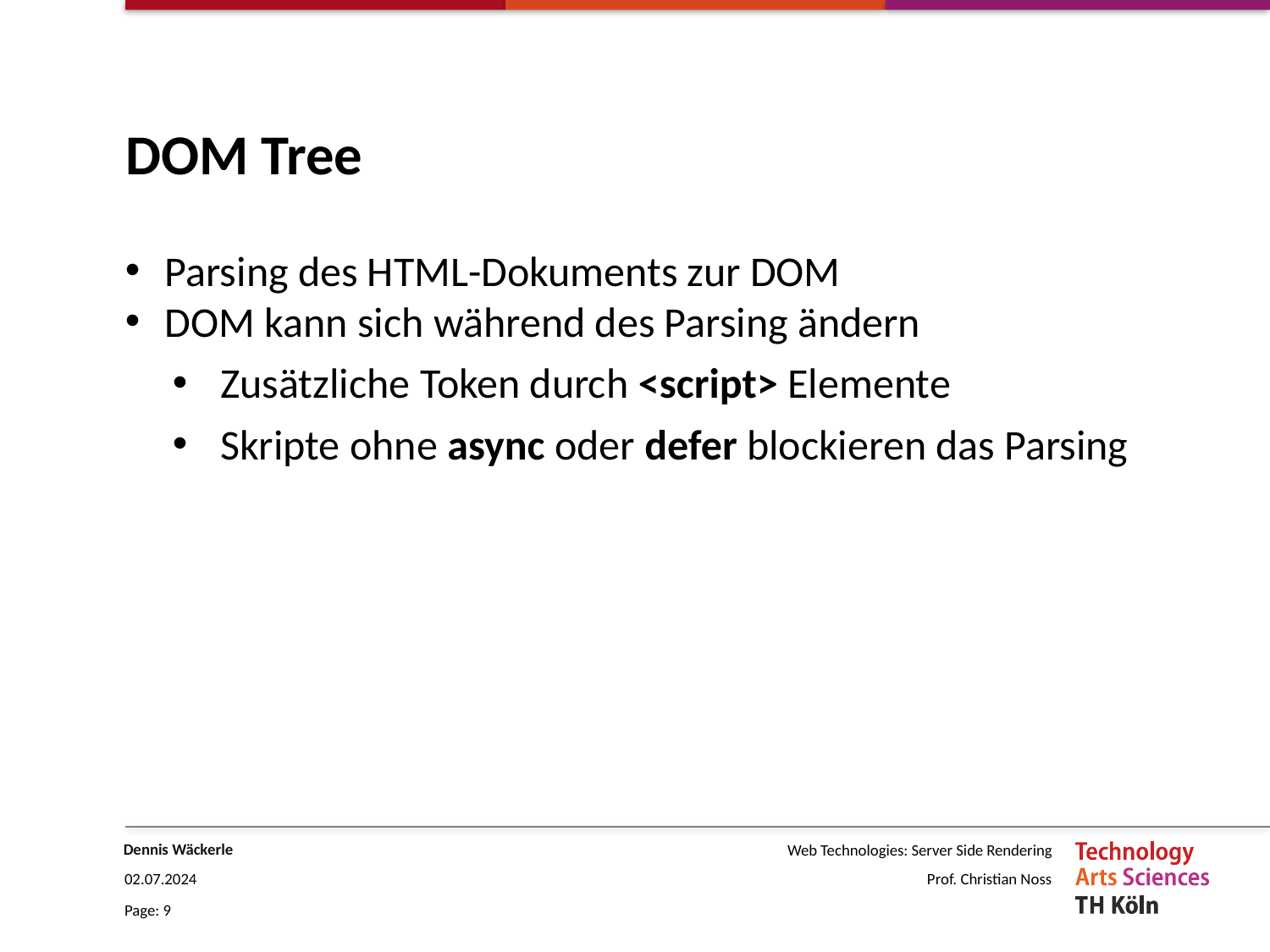

# DOM Tree
Parsing des HTML-Dokuments zur DOM
DOM kann sich während des Parsing ändern
Zusätzliche Token durch <script> Elemente
Skripte ohne async oder defer blockieren das Parsing